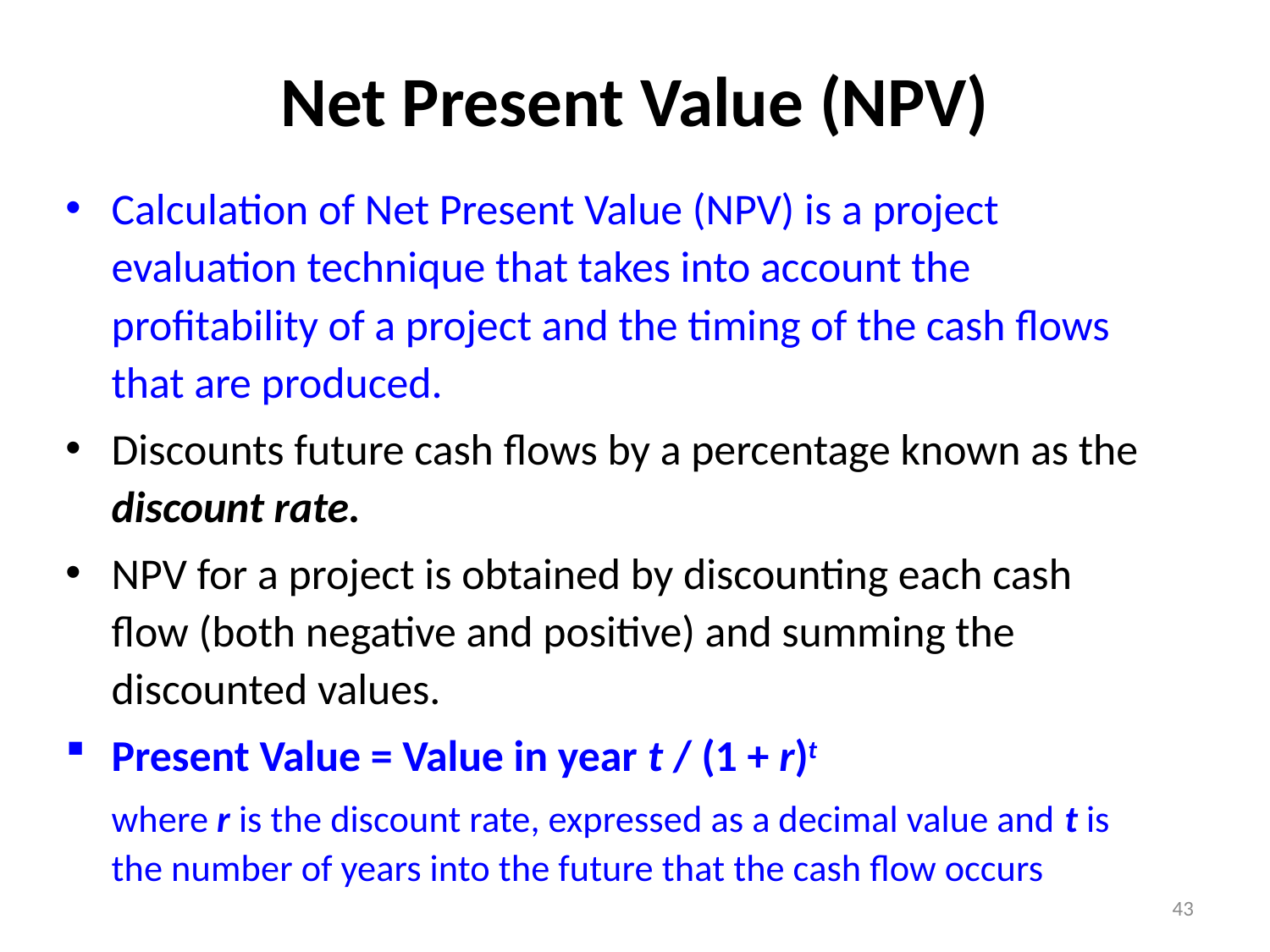

# Net Present Value (NPV)
Calculation of Net Present Value (NPV) is a project evaluation technique that takes into account the profitability of a project and the timing of the cash flows that are produced.
Discounts future cash flows by a percentage known as the discount rate.
NPV for a project is obtained by discounting each cash flow (both negative and positive) and summing the discounted values.
Present Value = Value in year t / (1 + r)t
	where r is the discount rate, expressed as a decimal value and t is the number of years into the future that the cash flow occurs
43